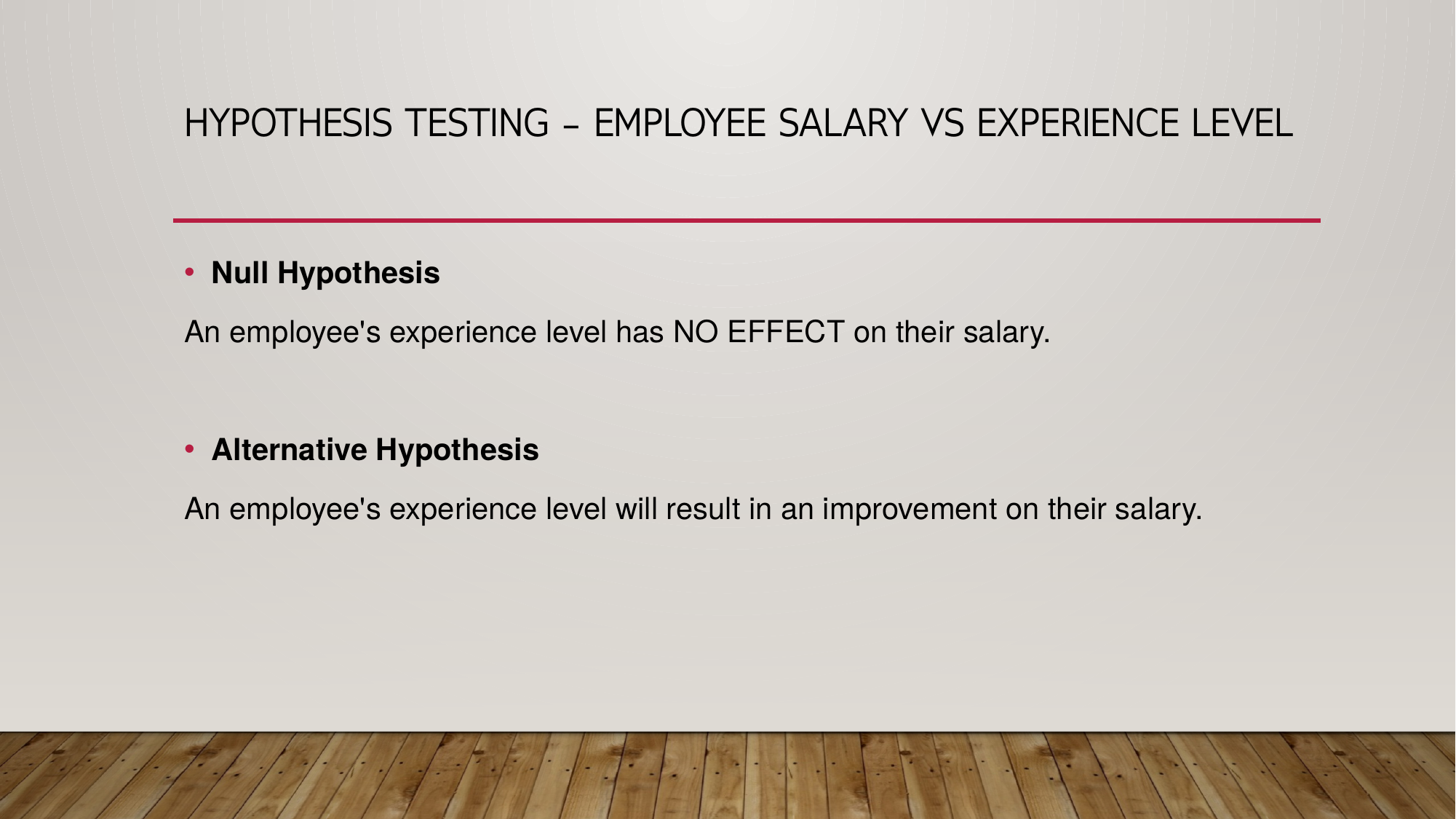

# Hypothesis testing – employee salary vs experience level
Null Hypothesis
An employee's experience level has NO EFFECT on their salary.

Alternative Hypothesis
An employee's experience level will result in an improvement on their salary.